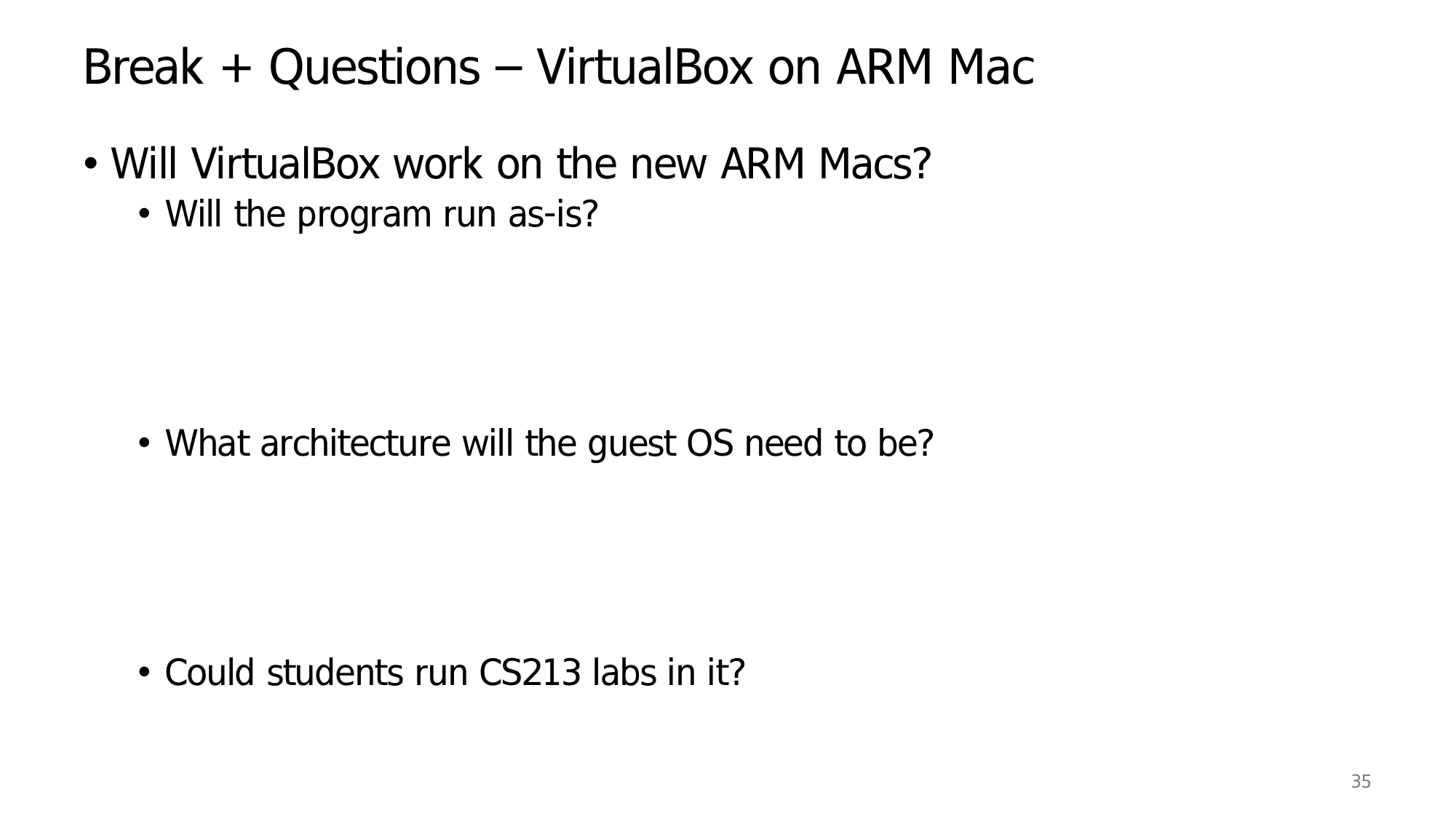

# Break + Questions – VirtualBox on ARM Mac
Will VirtualBox work on the new ARM Macs?
Will the program run as-is?

What architecture will the guest OS need to be?

Could students run CS213 labs in it?
35